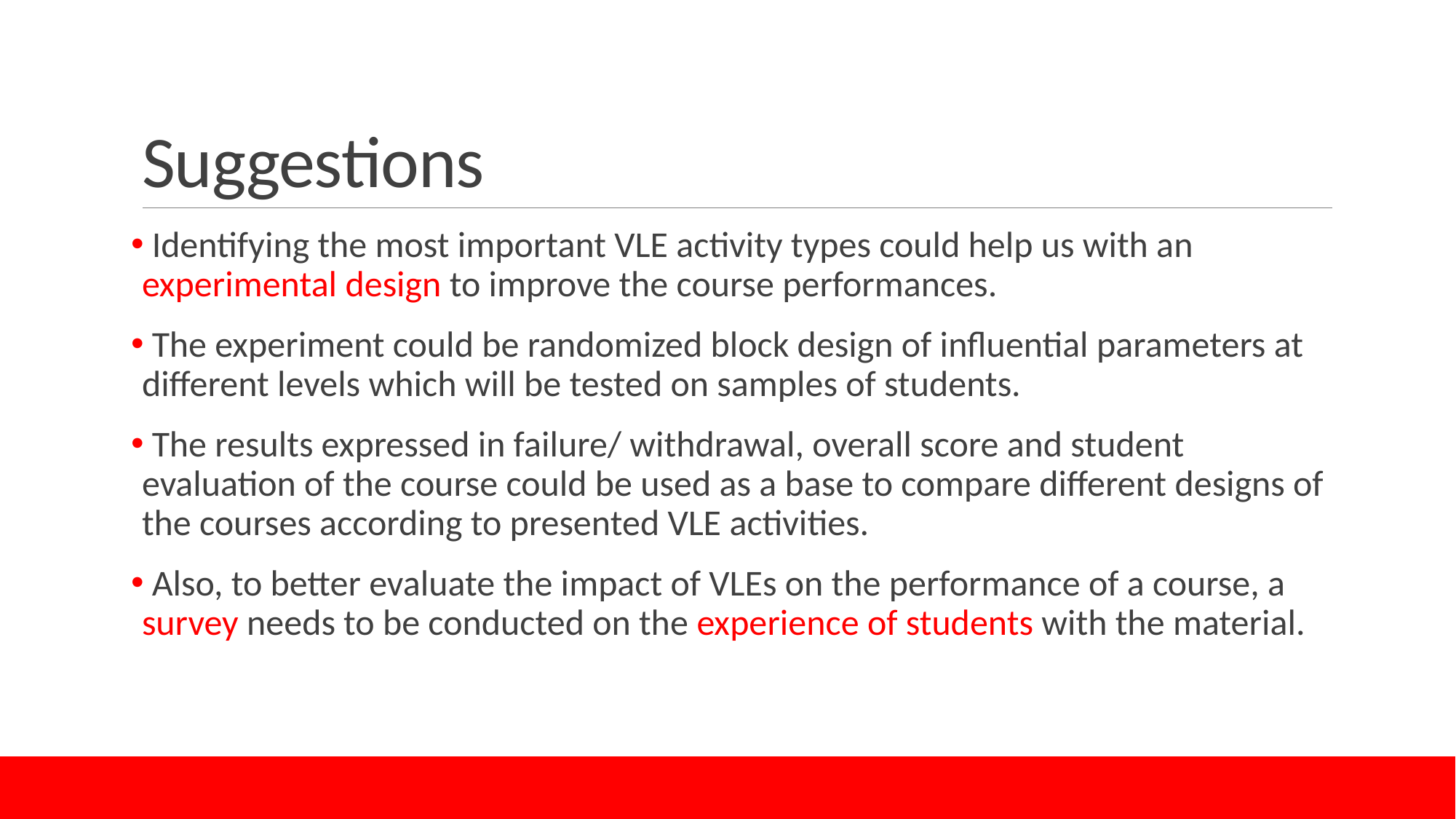

# Suggestions
 Identifying the most important VLE activity types could help us with an experimental design to improve the course performances.
 The experiment could be randomized block design of influential parameters at different levels which will be tested on samples of students.
 The results expressed in failure/ withdrawal, overall score and student evaluation of the course could be used as a base to compare different designs of the courses according to presented VLE activities.
 Also, to better evaluate the impact of VLEs on the performance of a course, a survey needs to be conducted on the experience of students with the material.